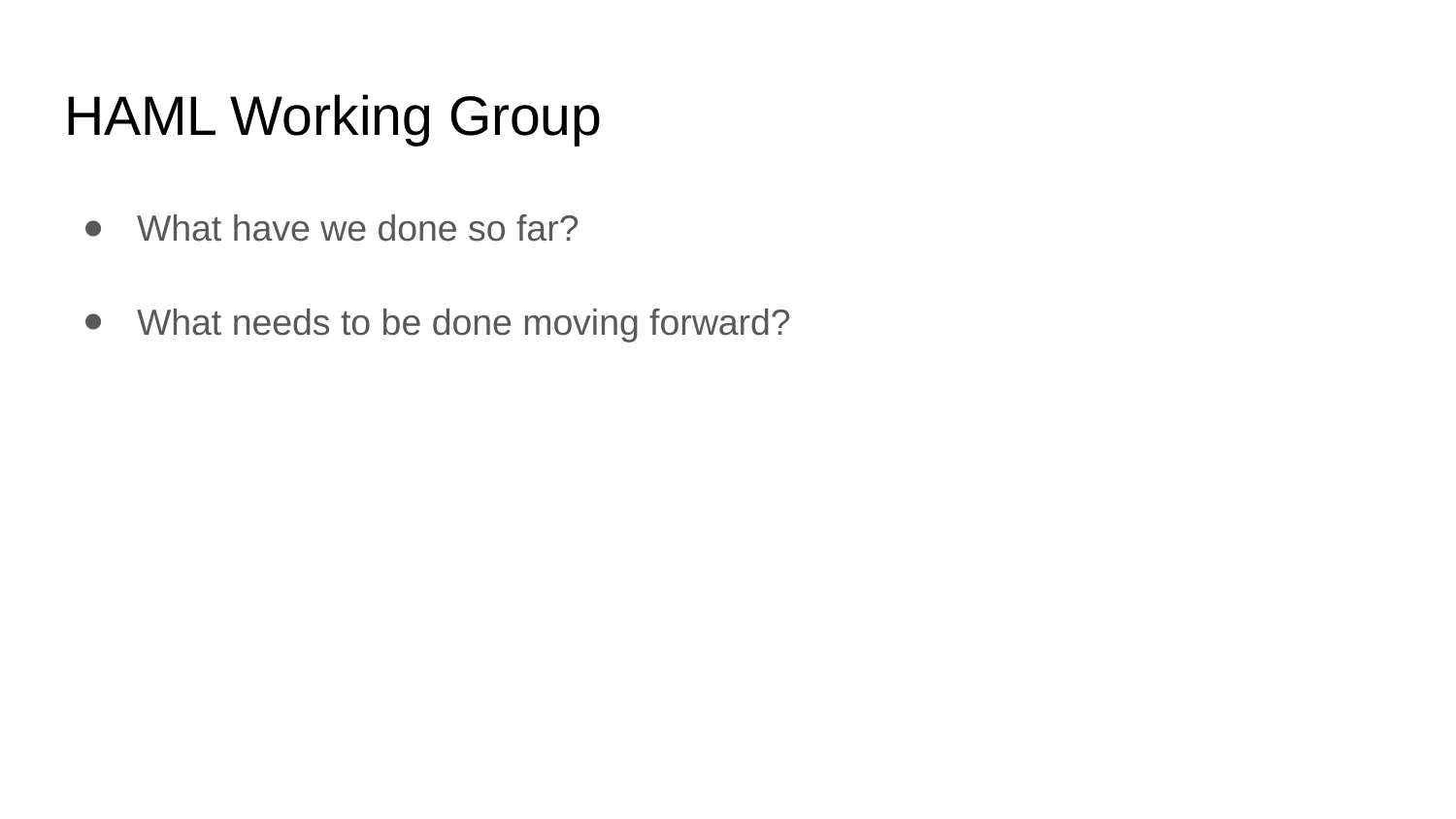

# HAML Working Group
What have we done so far?
What needs to be done moving forward?